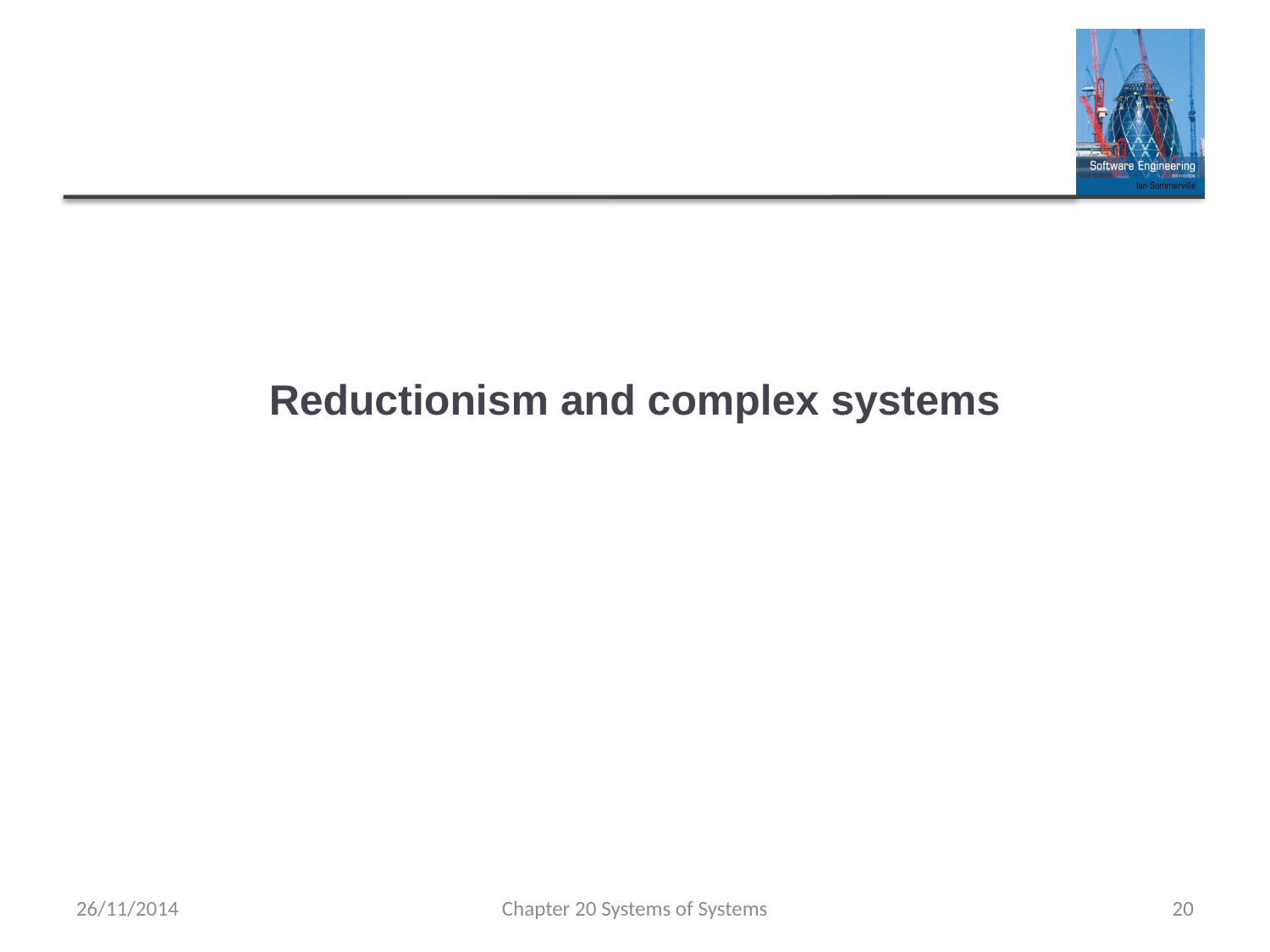

# Reductionism and complex systems
26/11/2014
Chapter 20 Systems of Systems
20